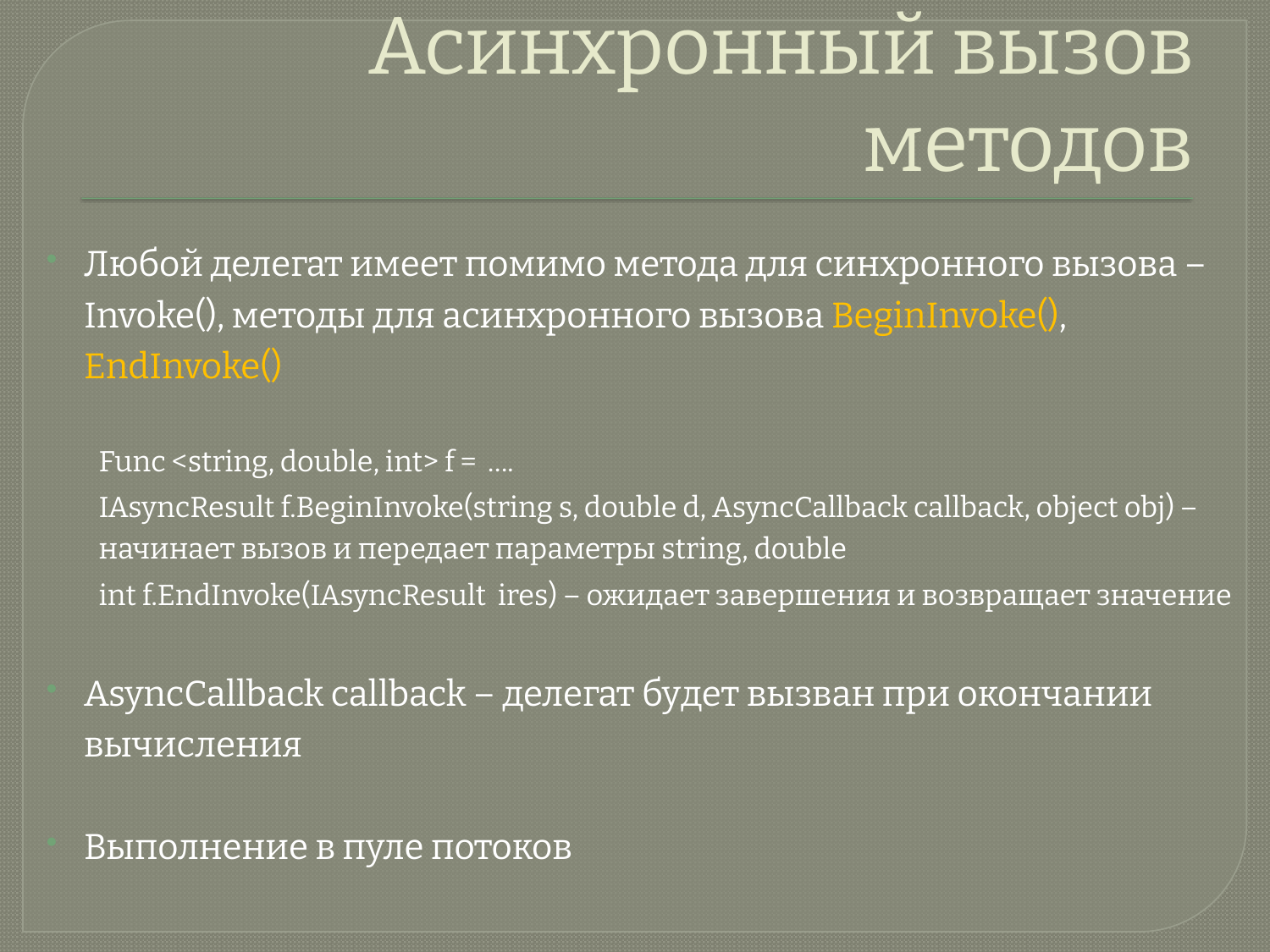

# Асинхронный вызов методов
Любой делегат имеет помимо метода для синхронного вызова – Invoke(), методы для асинхронного вызова BeginInvoke(), EndInvoke()

Func <string, double, int> f =  ….
IAsyncResult f.BeginInvoke(string s, double d, AsyncCallback callback, object obj) – начинает вызов и передает параметры string, double
int f.EndInvoke(IAsyncResult  ires) – ожидает завершения и возвращает значение

AsyncCallback callback – делегат будет вызван при окончании вычисления

Выполнение в пуле потоков